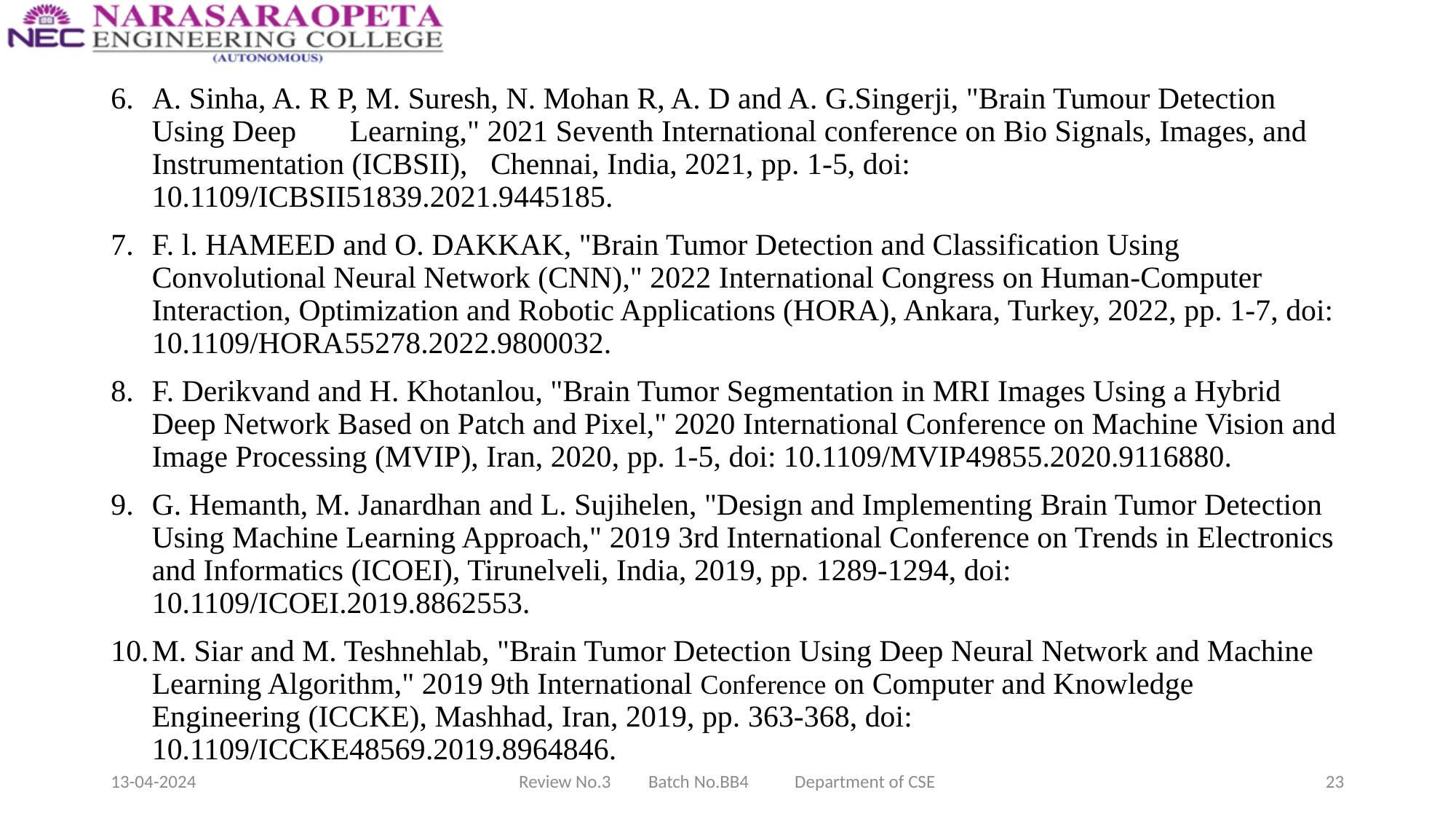

A. Sinha, A. R P, M. Suresh, N. Mohan R, A. D and A. G.Singerji, "Brain Tumour Detection Using Deep       Learning," 2021 Seventh International conference on Bio Signals, Images, and Instrumentation (ICBSII),   Chennai, India, 2021, pp. 1-5, doi: 10.1109/ICBSII51839.2021.9445185.
F. l. HAMEED and O. DAKKAK, "Brain Tumor Detection and Classification Using Convolutional Neural Network (CNN)," 2022 International Congress on Human-Computer Interaction, Optimization and Robotic Applications (HORA), Ankara, Turkey, 2022, pp. 1-7, doi: 10.1109/HORA55278.2022.9800032.
F. Derikvand and H. Khotanlou, "Brain Tumor Segmentation in MRI Images Using a Hybrid Deep Network Based on Patch and Pixel," 2020 International Conference on Machine Vision and Image Processing (MVIP), Iran, 2020, pp. 1-5, doi: 10.1109/MVIP49855.2020.9116880.
G. Hemanth, M. Janardhan and L. Sujihelen, "Design and Implementing Brain Tumor Detection Using Machine Learning Approach," 2019 3rd International Conference on Trends in Electronics and Informatics (ICOEI), Tirunelveli, India, 2019, pp. 1289-1294, doi: 10.1109/ICOEI.2019.8862553.
M. Siar and M. Teshnehlab, "Brain Tumor Detection Using Deep Neural Network and Machine Learning Algorithm," 2019 9th International Conference on Computer and Knowledge Engineering (ICCKE), Mashhad, Iran, 2019, pp. 363-368, doi: 10.1109/ICCKE48569.2019.8964846.
13-04-2024
Review No.3         Batch No.BB4           Department of CSE
23